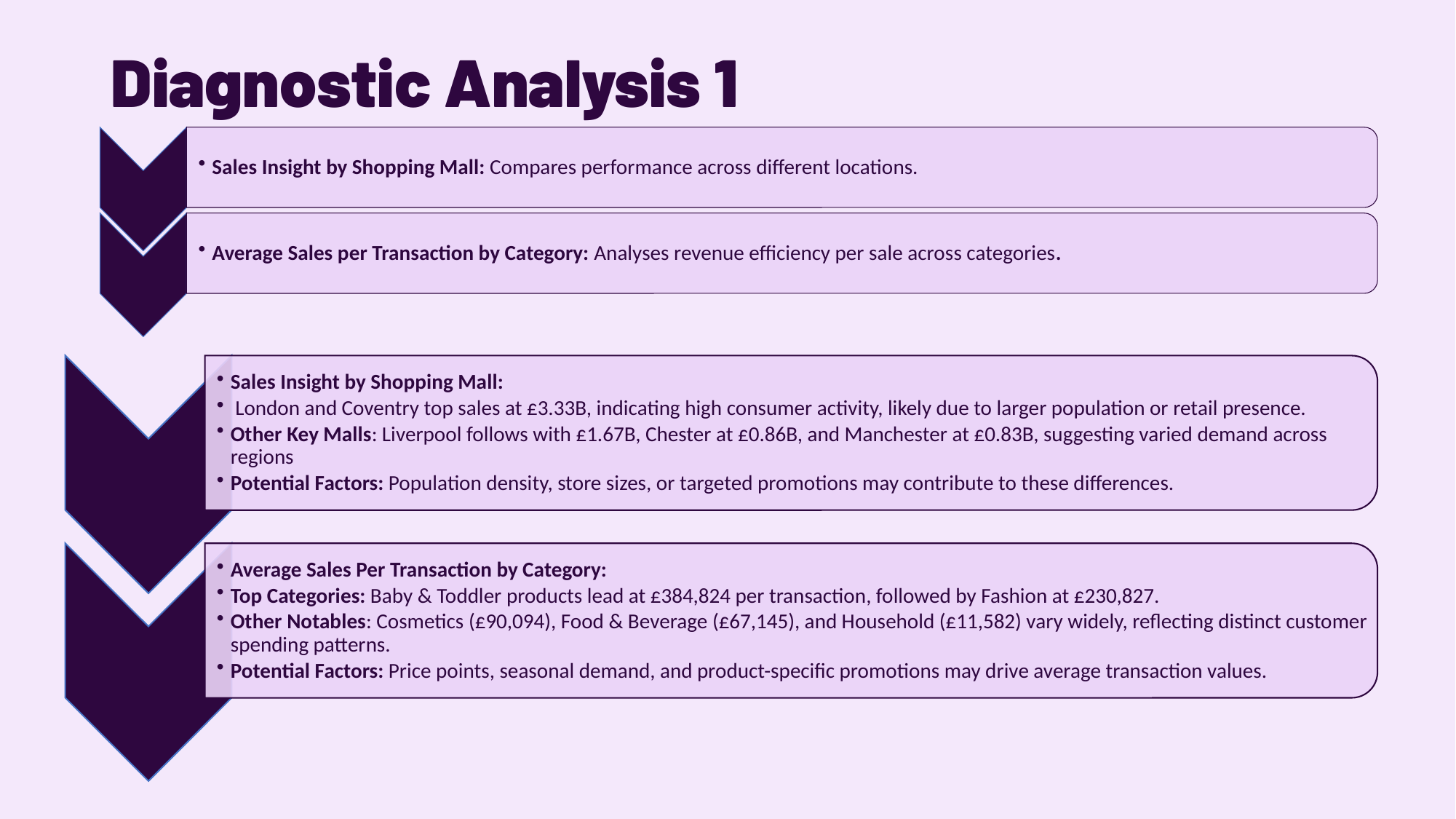

# Diagnostic Analysis 1

Sales Insight by Shopping Mall: Compares performance across different locations.

Average Sales per Transaction by Category: Analyses revenue efficiency per sale across categories.

Sales Insight by Shopping Mall:
 London and Coventry top sales at £3.33B, indicating high consumer activity, likely due to larger population or retail presence.
Other Key Malls: Liverpool follows with £1.67B, Chester at £0.86B, and Manchester at £0.83B, suggesting varied demand across regions
Potential Factors: Population density, store sizes, or targeted promotions may contribute to these differences.

Average Sales Per Transaction by Category:
Top Categories: Baby & Toddler products lead at £384,824 per transaction, followed by Fashion at £230,827.
Other Notables: Cosmetics (£90,094), Food & Beverage (£67,145), and Household (£11,582) vary widely, reflecting distinct customer spending patterns.
Potential Factors: Price points, seasonal demand, and product-specific promotions may drive average transaction values.